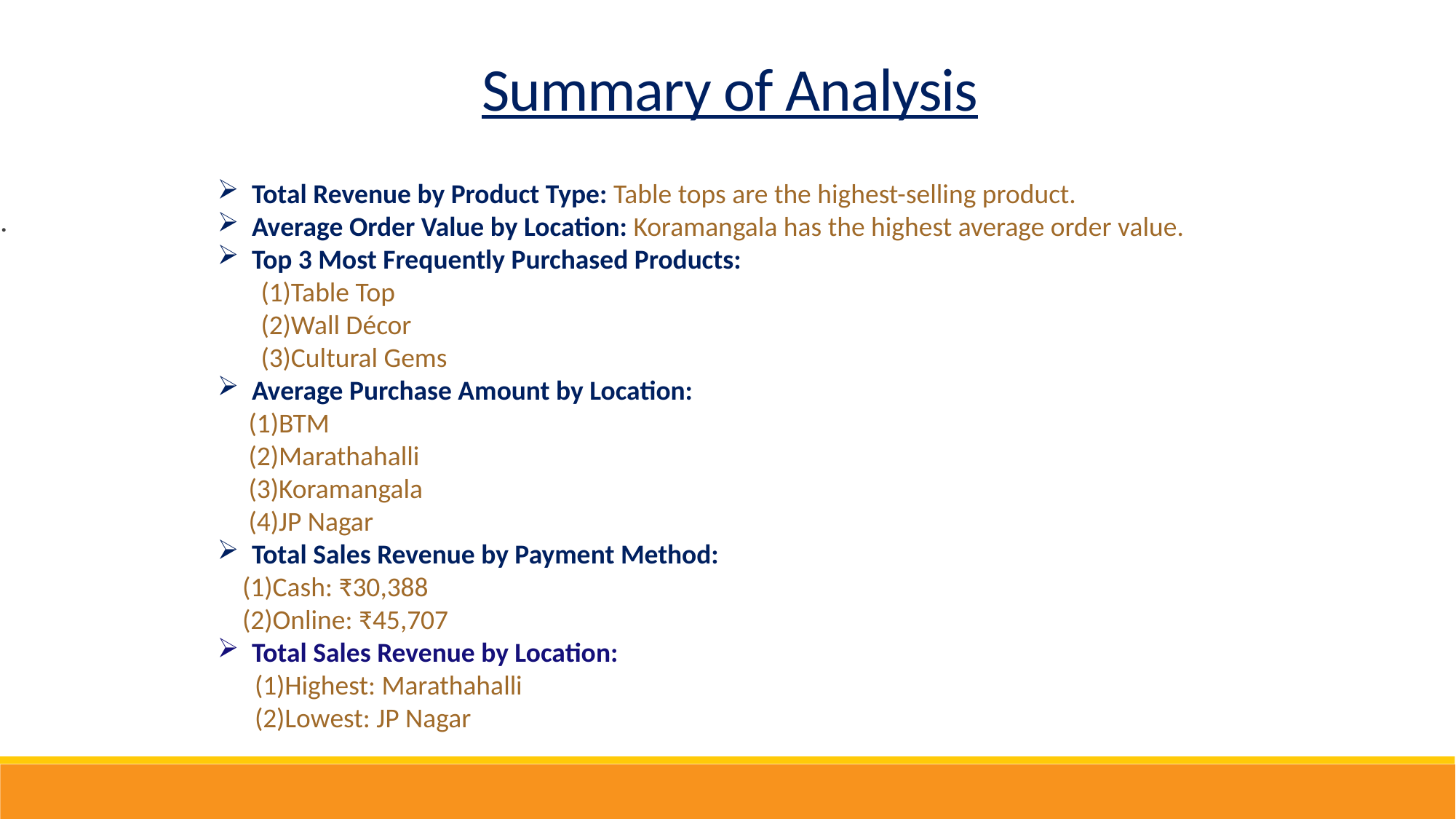

Summary of Analysis
Total Revenue by Product Type: Table tops are the highest-selling product.
Average Order Value by Location: Koramangala has the highest average order value.
Top 3 Most Frequently Purchased Products:
       (1)Table Top
       (2)Wall Décor
       (3)Cultural Gems
Average Purchase Amount by Location:
     (1)BTM
     (2)Marathahalli
     (3)Koramangala
     (4)JP Nagar
Total Sales Revenue by Payment Method:
    (1)Cash: ₹30,388
    (2)Online: ₹45,707
Total Sales Revenue by Location:
      (1)Highest: Marathahalli
      (2)Lowest: JP Nagar

.